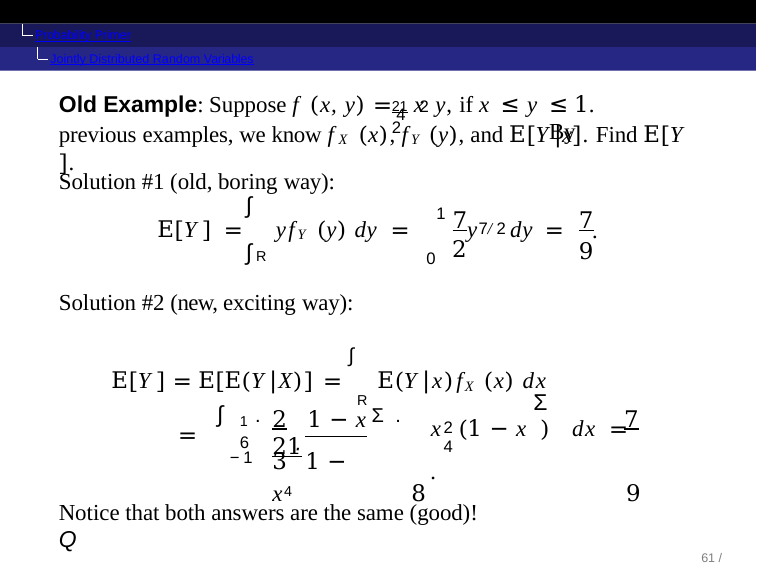

Probability Primer
Jointly Distributed Random Variables
21   2	2
Old Example: Suppose f (x, y) =	x y, if x ≤ y
≤ 1. By
4
previous examples, we know fX (x), fY (y), and E[Y |x]. Find E[Y ].
Solution #1 (old, boring way):
∫	∫
1
7
7
7/2
E[Y ] =	yfY (y) dy  =	y	dy =
R	2
.
9
0
Solution #2 (new, exciting way):

E[Y ] = E[E(Y |X)] = ∫R E(Y |x)fX (x) dx
Σ
∫	.	Σ.
1	6
2	1 − x	21
7
2	4
=
x  (1 − x  )   dx  =	.
8	9
3 · 1 − x4

−1
Notice that both answers are the same (good)!	Q
61 / 104